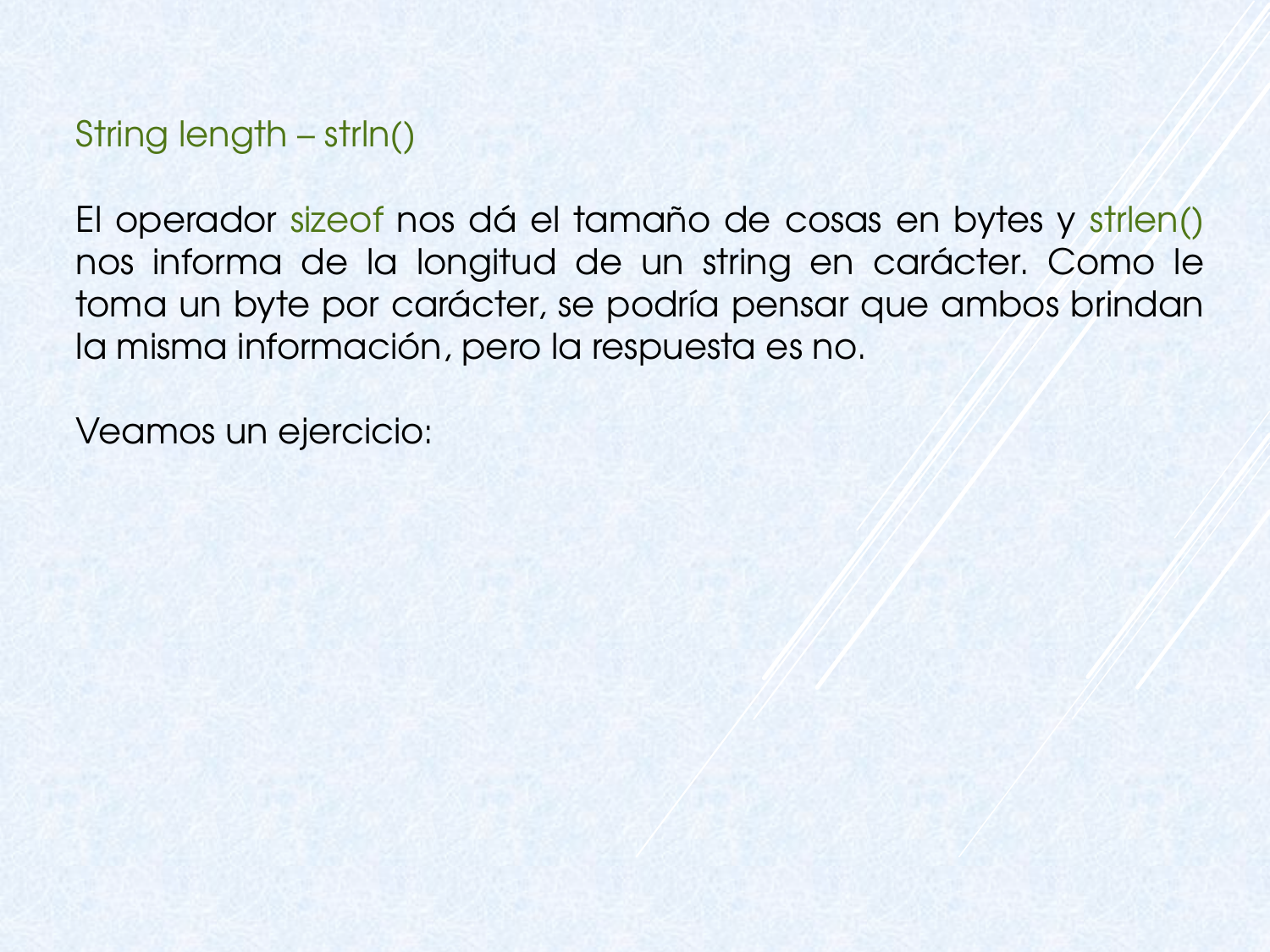

String length – strln()

El operador sizeof nos dá el tamaño de cosas en bytes y strlen() nos informa de la longitud de un string en carácter. Como le toma un byte por carácter, se podría pensar que ambos brindan la misma información, pero la respuesta es no.

Veamos un ejercicio: